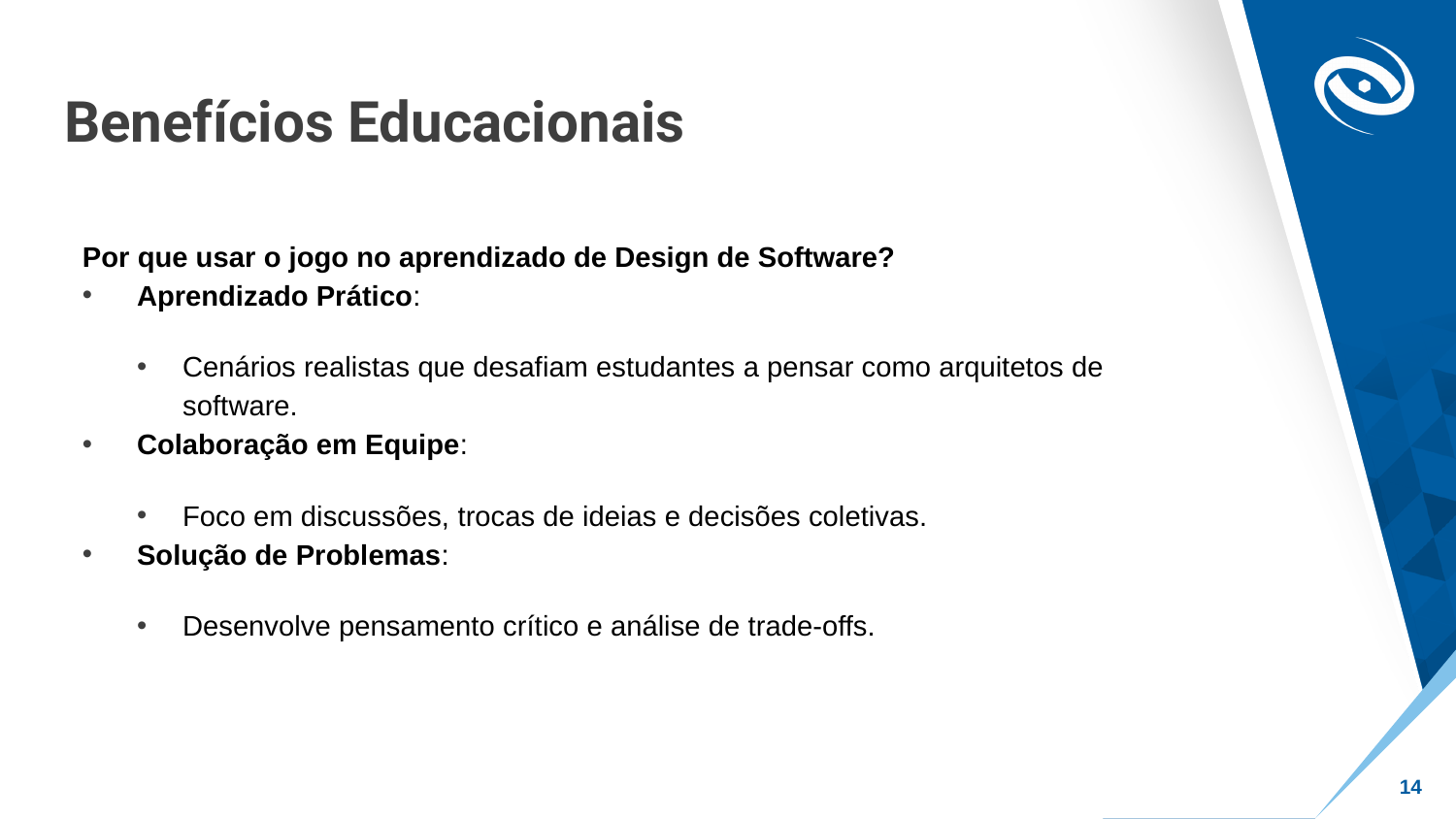

# Benefícios Educacionais
Por que usar o jogo no aprendizado de Design de Software?
Aprendizado Prático:
Cenários realistas que desafiam estudantes a pensar como arquitetos de software.
Colaboração em Equipe:
Foco em discussões, trocas de ideias e decisões coletivas.
Solução de Problemas:
Desenvolve pensamento crítico e análise de trade-offs.

14